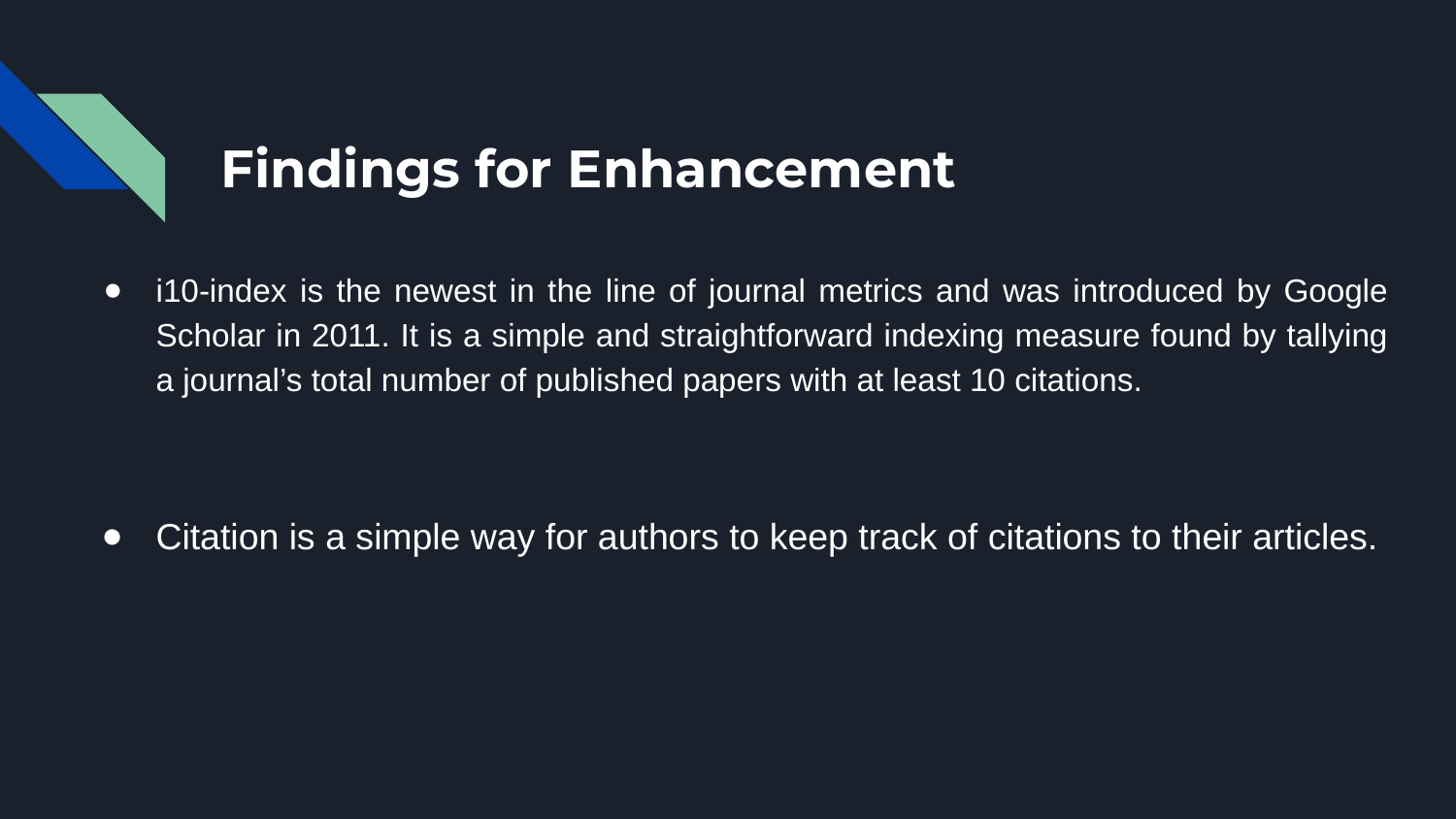

# Findings for Enhancement
i10-index is the newest in the line of journal metrics and was introduced by Google Scholar in 2011. It is a simple and straightforward indexing measure found by tallying a journal’s total number of published papers with at least 10 citations.

Citation is a simple way for authors to keep track of citations to their articles.